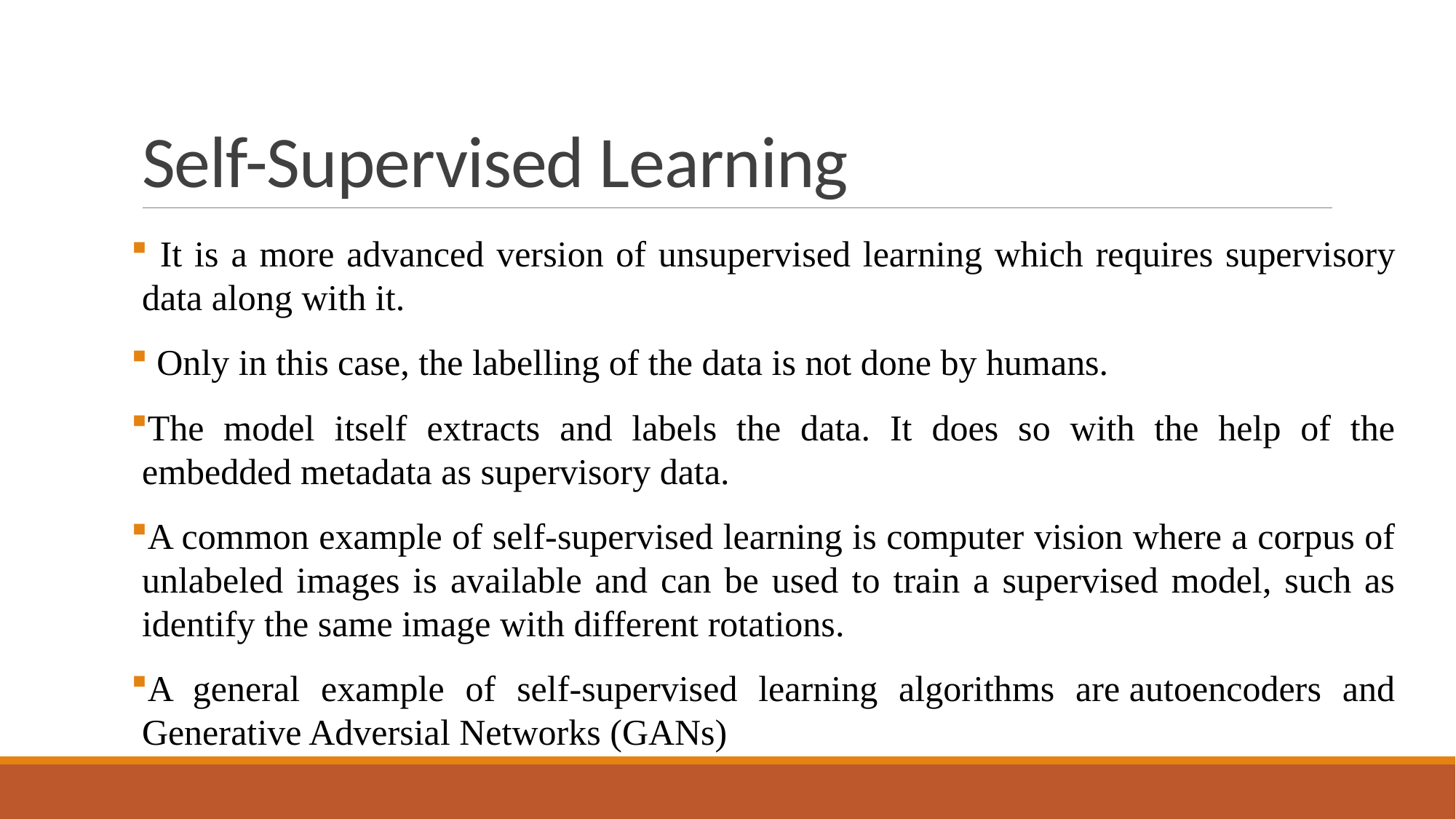

# Self-Supervised Learning
 It is a more advanced version of unsupervised learning which requires supervisory data along with it.
 Only in this case, the labelling of the data is not done by humans.
The model itself extracts and labels the data. It does so with the help of the embedded metadata as supervisory data.
A common example of self-supervised learning is computer vision where a corpus of unlabeled images is available and can be used to train a supervised model, such as identify the same image with different rotations.
A general example of self-supervised learning algorithms are autoencoders and Generative Adversial Networks (GANs)